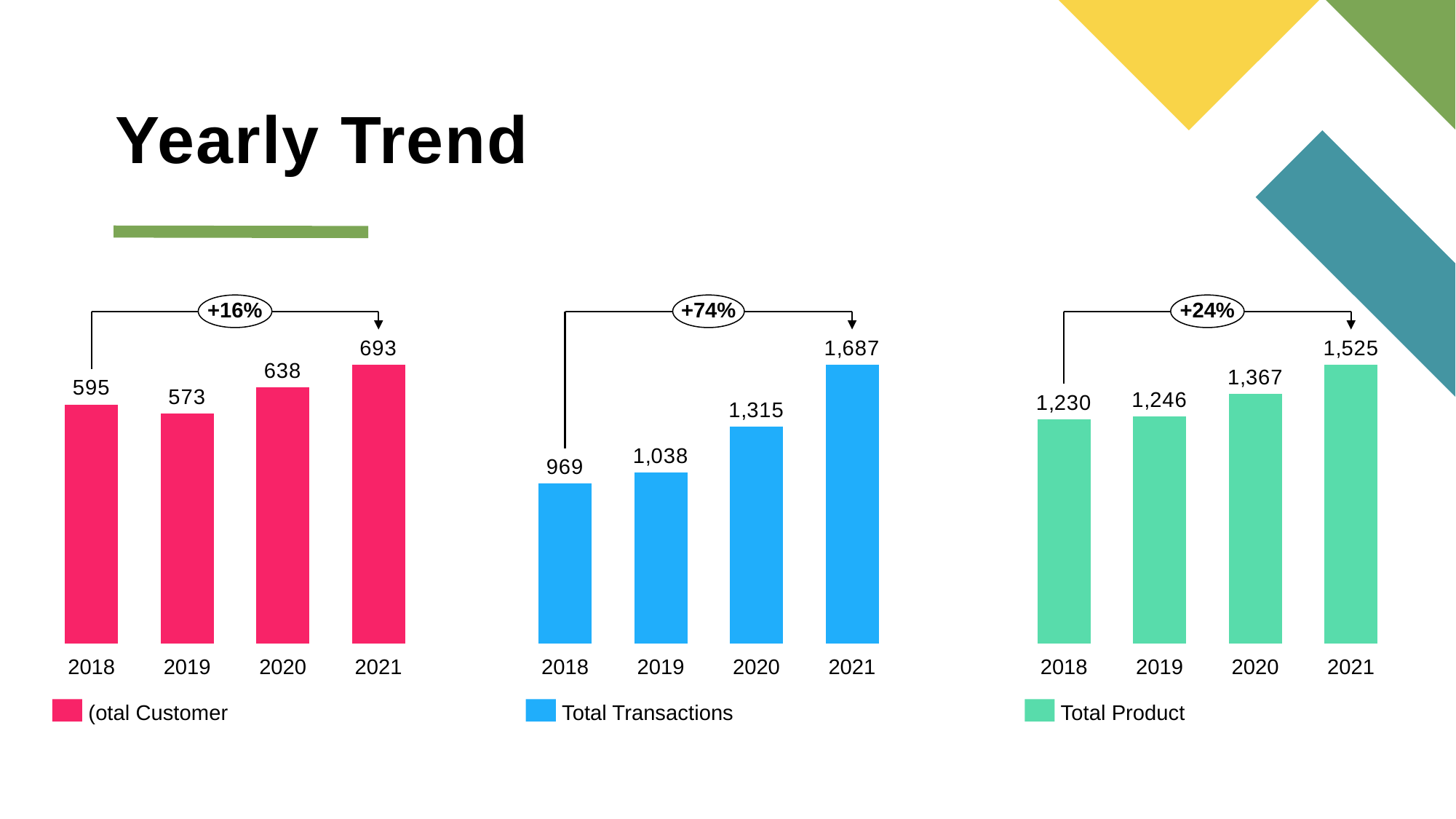

# Yearly Trend
+16%
+74%
+24%

### Chart

| Category |  |
|---|---|

### Chart

| Category |  |
|---|---|

### Chart

| Category |  |
|---|---|
2018
2019
2020
2021
2018
2019
2020
2021
2018
2019
2020
2021
(otal Customer
Total Transactions
Total Product